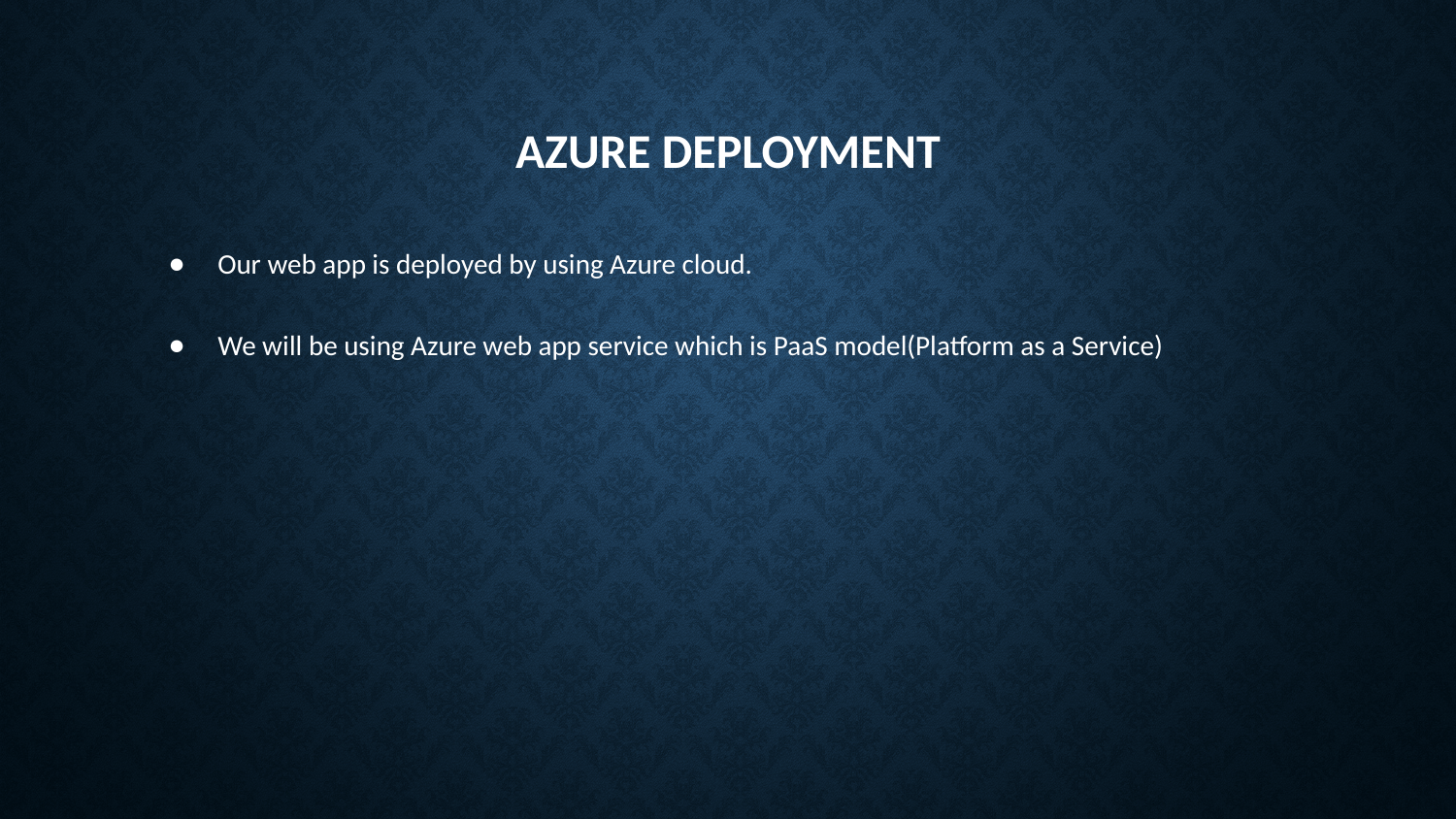

# Azure Deployment
Our web app is deployed by using Azure cloud.

We will be using Azure web app service which is PaaS model(Platform as a Service)